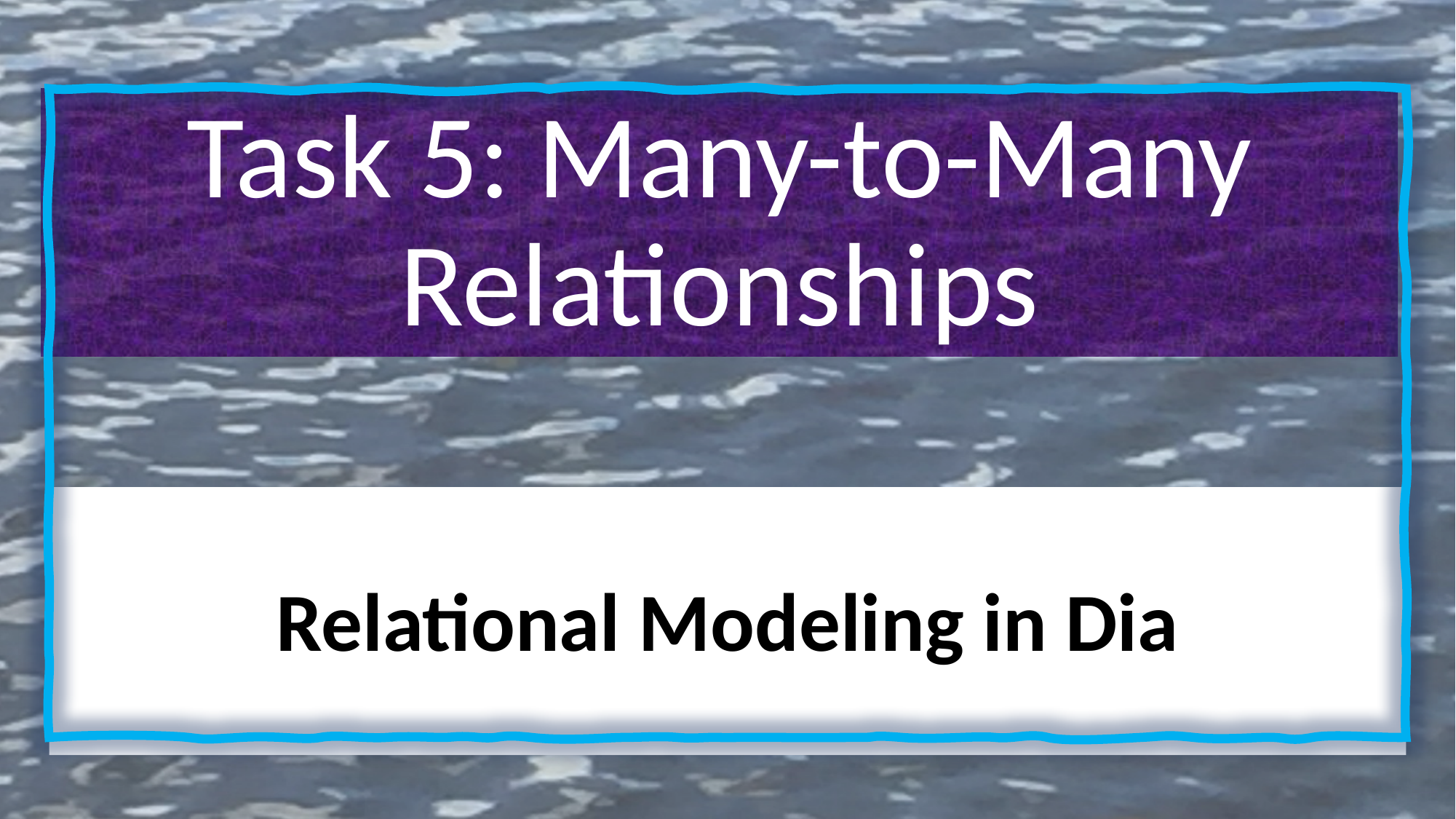

# Task 5: Many-to-Many Relationships

Relational Modeling in Dia